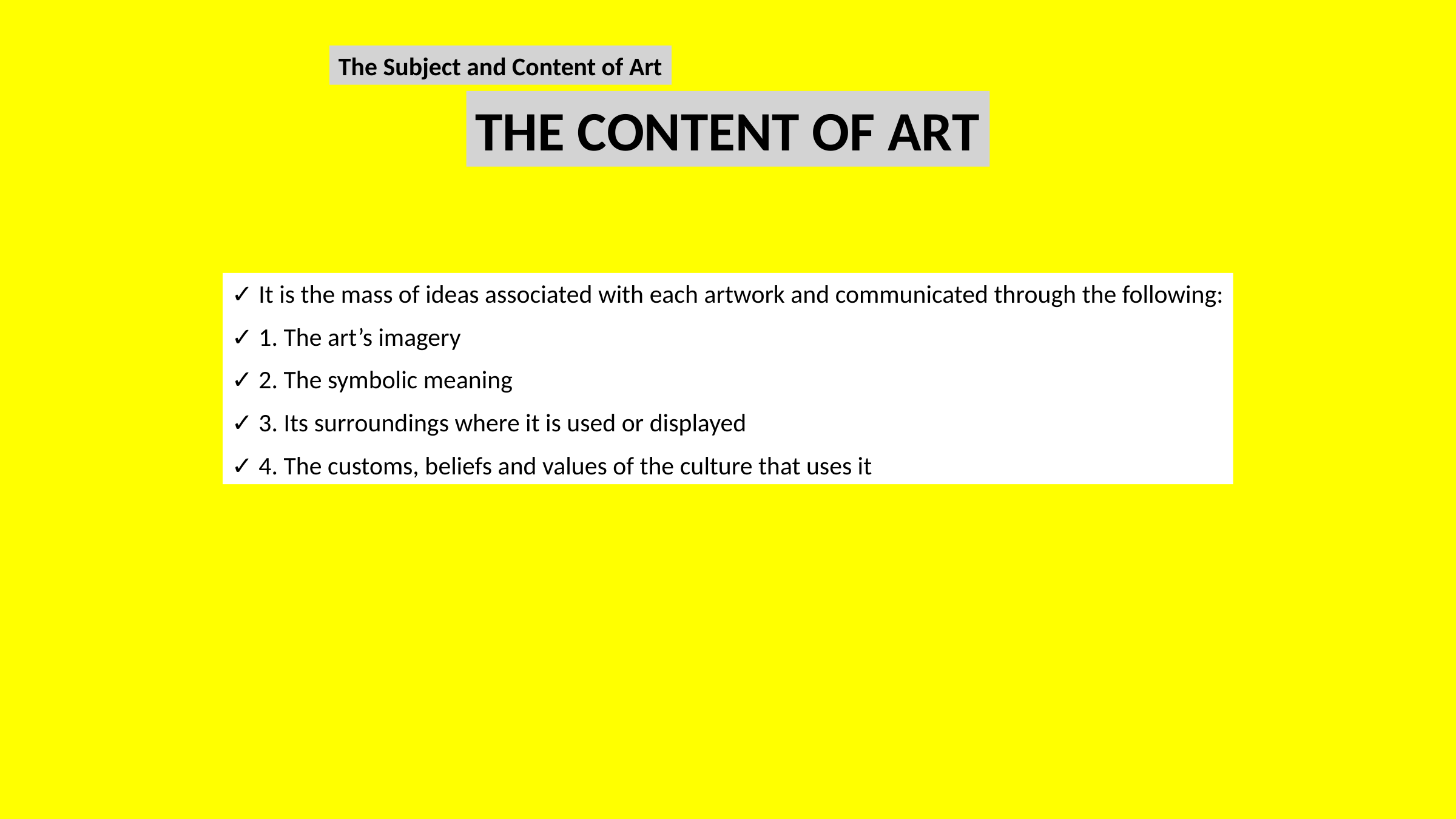

#
The Subject and Content of Art
THE CONTENT OF ART
✓ It is the mass of ideas associated with each artwork and communicated through the following:
✓ 1. The art’s imagery
✓ 2. The symbolic meaning
✓ 3. Its surroundings where it is used or displayed
✓ 4. The customs, beliefs and values of the culture that uses it